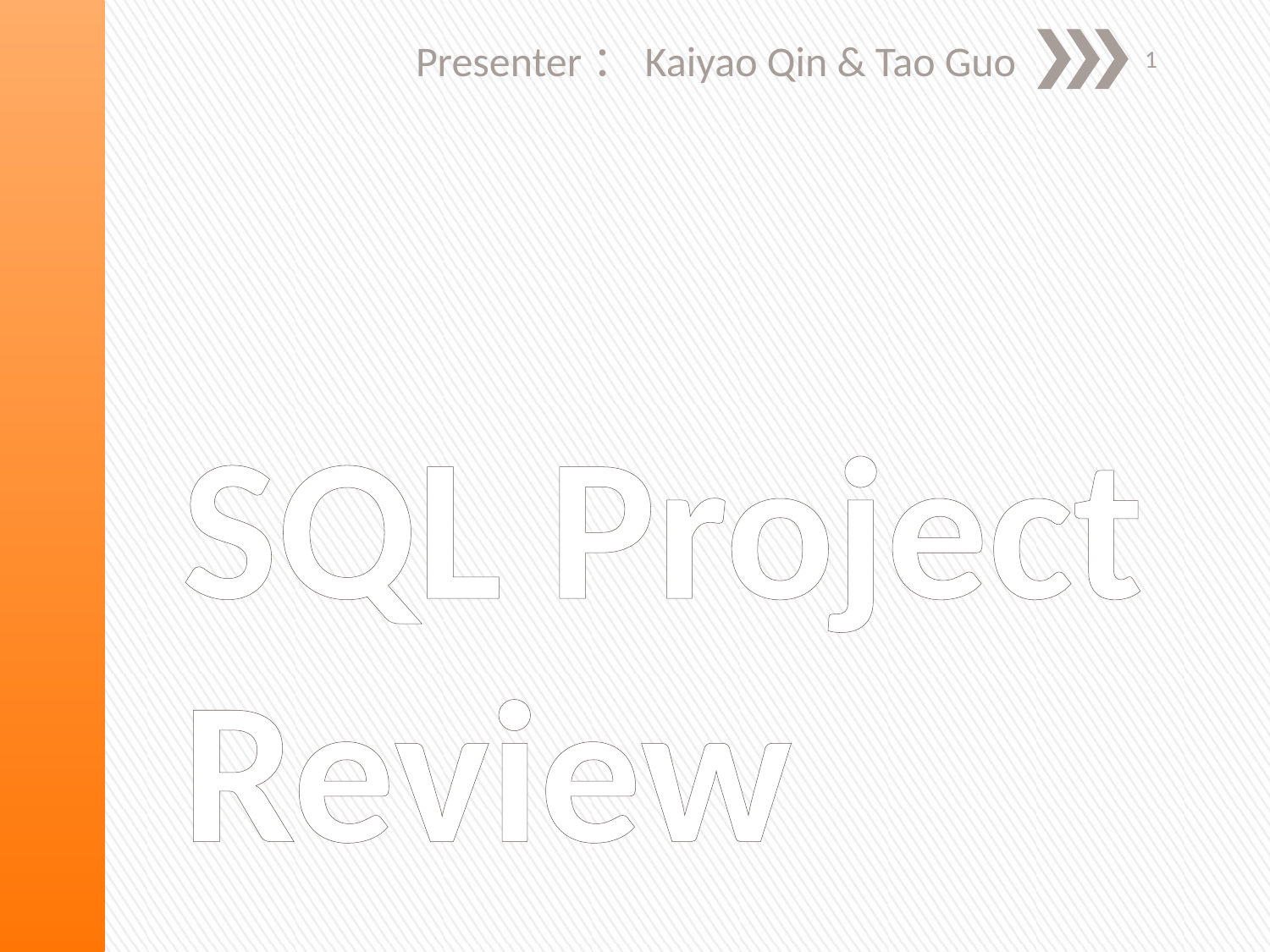

Presenter：Kaiyao Qin & Tao Guo
1
# SQL Project Review